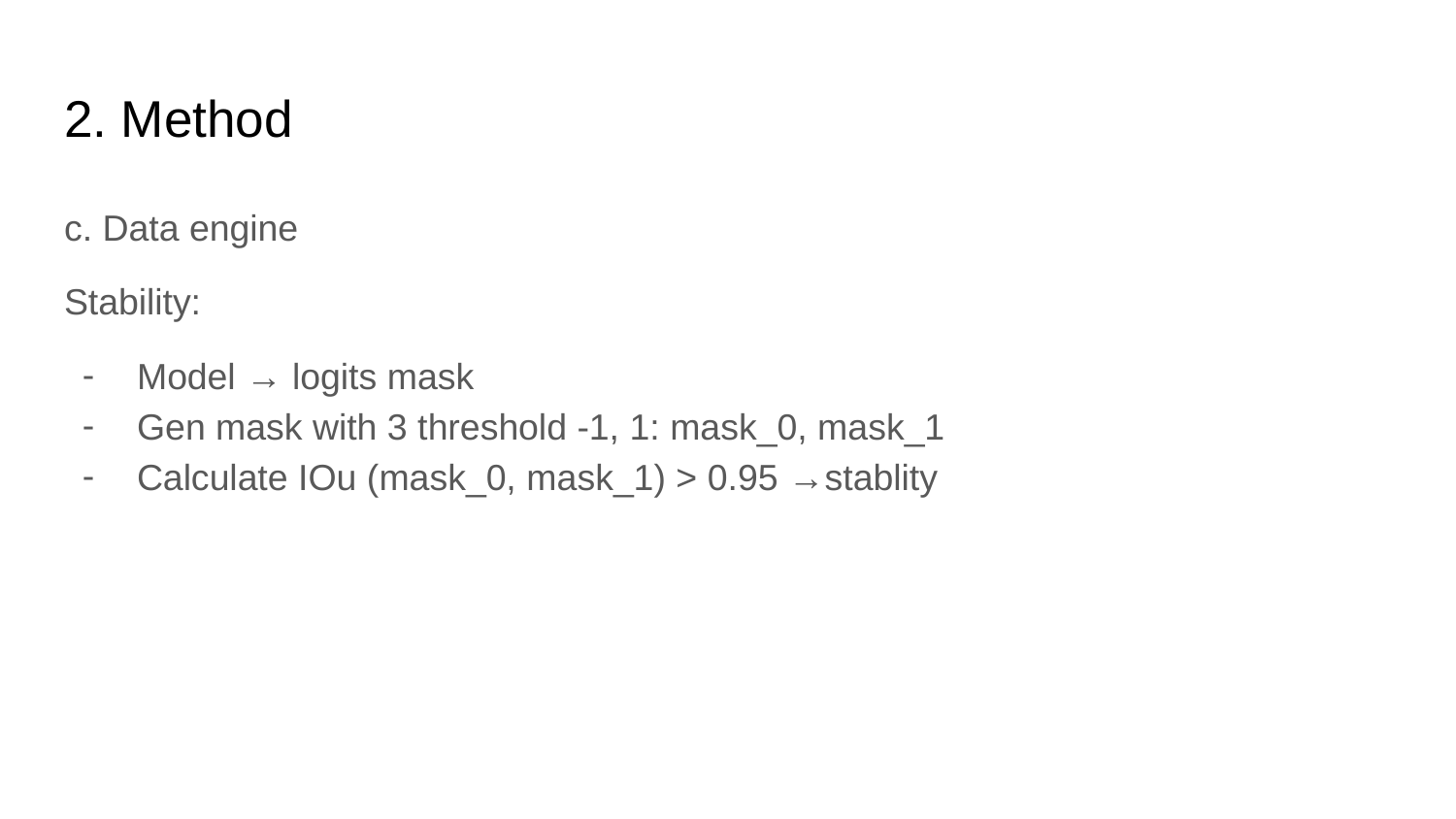

# 2. Method
c. Data engine
Stability:
Model → logits mask
Gen mask with 3 threshold -1, 1: mask_0, mask_1
Calculate IOu (mask_0, mask_1) > 0.95 →stablity